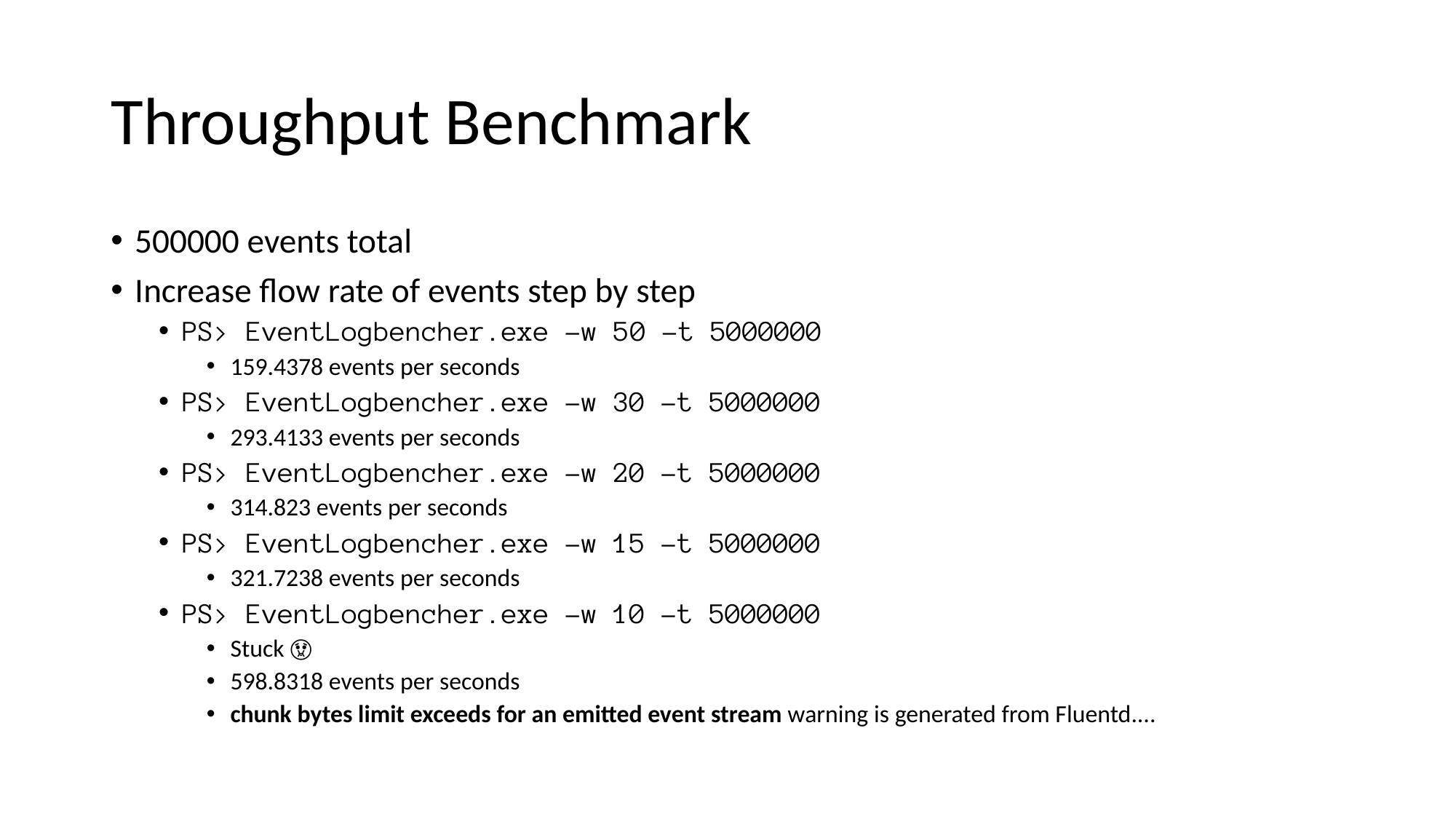

# Throughput Benchmark
500000 events total
Increase flow rate of events step by step
PS> EventLogbencher.exe -w 50 -t 5000000
159.4378 events per seconds
PS> EventLogbencher.exe -w 30 -t 5000000
293.4133 events per seconds
PS> EventLogbencher.exe -w 20 -t 5000000
314.823 events per seconds
PS> EventLogbencher.exe -w 15 -t 5000000
321.7238 events per seconds
PS> EventLogbencher.exe -w 10 -t 5000000
Stuck 🤢
598.8318 events per seconds
chunk bytes limit exceeds for an emitted event stream warning is generated from Fluentd....